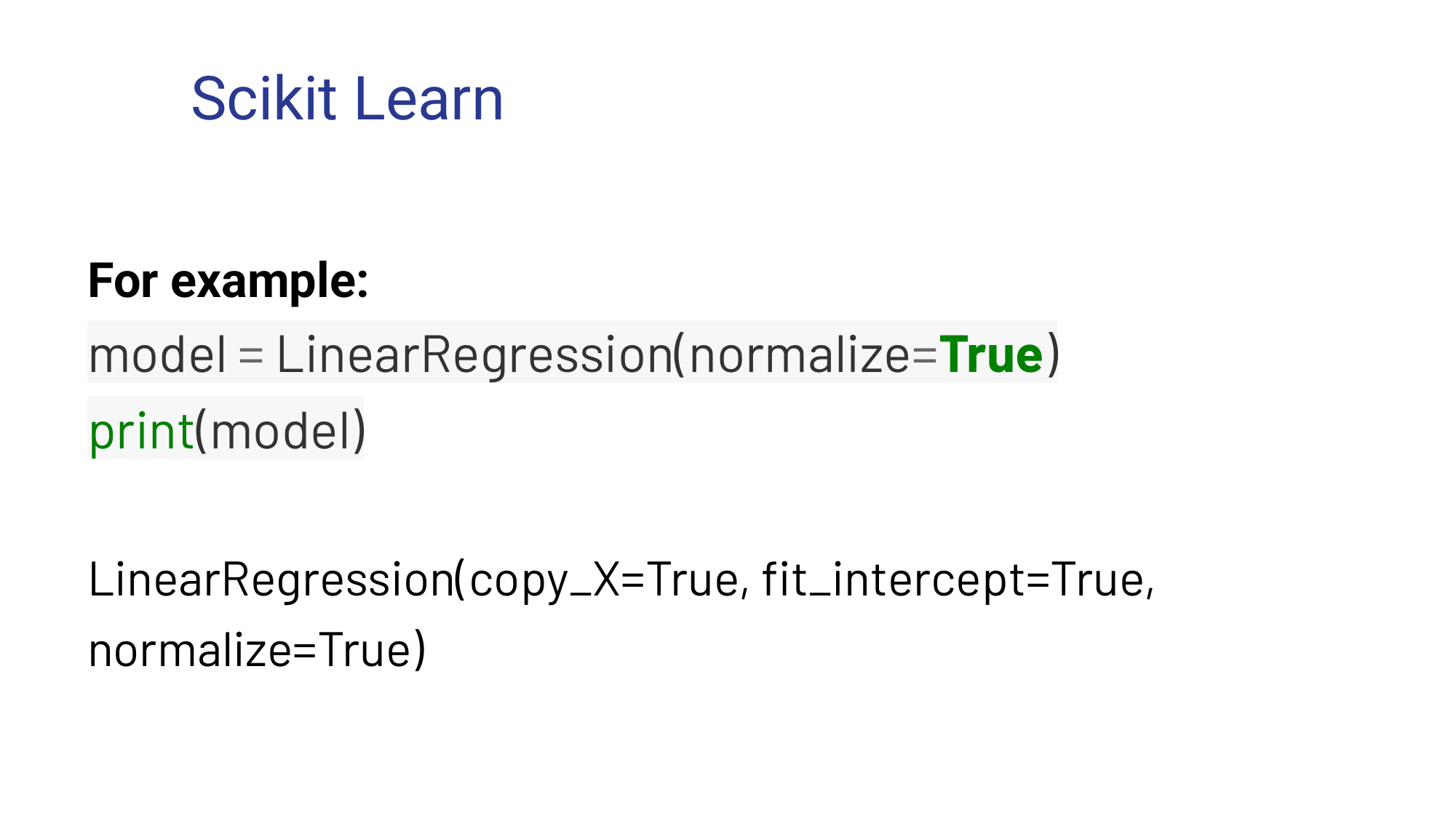

Scikit Learn
For example:
model = LinearRegression(normalize=True)
print(model)

LinearRegression(copy_X=True, fit_intercept=True, normalize=True)